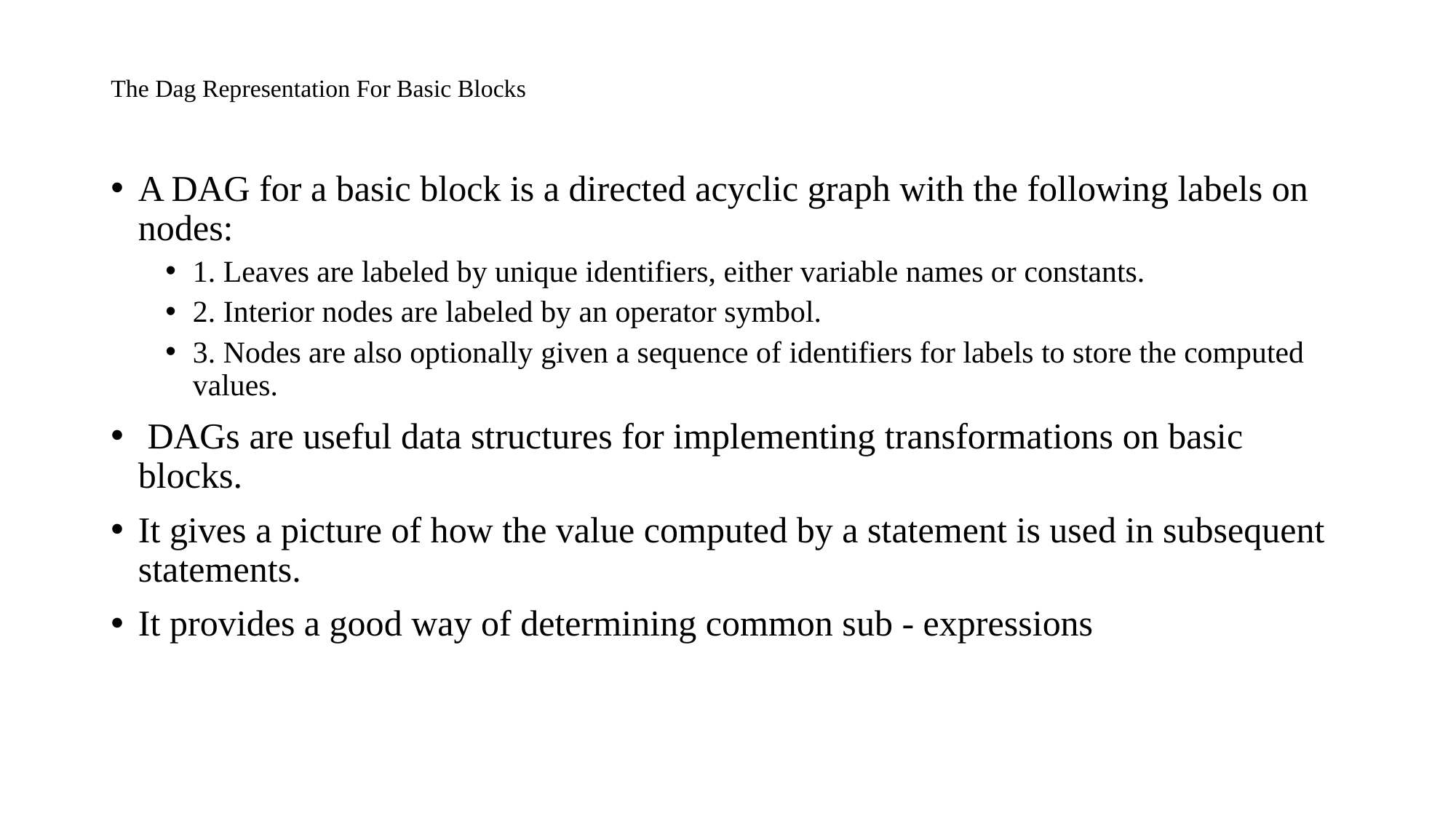

# The Dag Representation For Basic Blocks
A DAG for a basic block is a directed acyclic graph with the following labels on nodes:
1. Leaves are labeled by unique identifiers, either variable names or constants.
2. Interior nodes are labeled by an operator symbol.
3. Nodes are also optionally given a sequence of identifiers for labels to store the computed values.
 DAGs are useful data structures for implementing transformations on basic blocks.
It gives a picture of how the value computed by a statement is used in subsequent statements.
It provides a good way of determining common sub - expressions